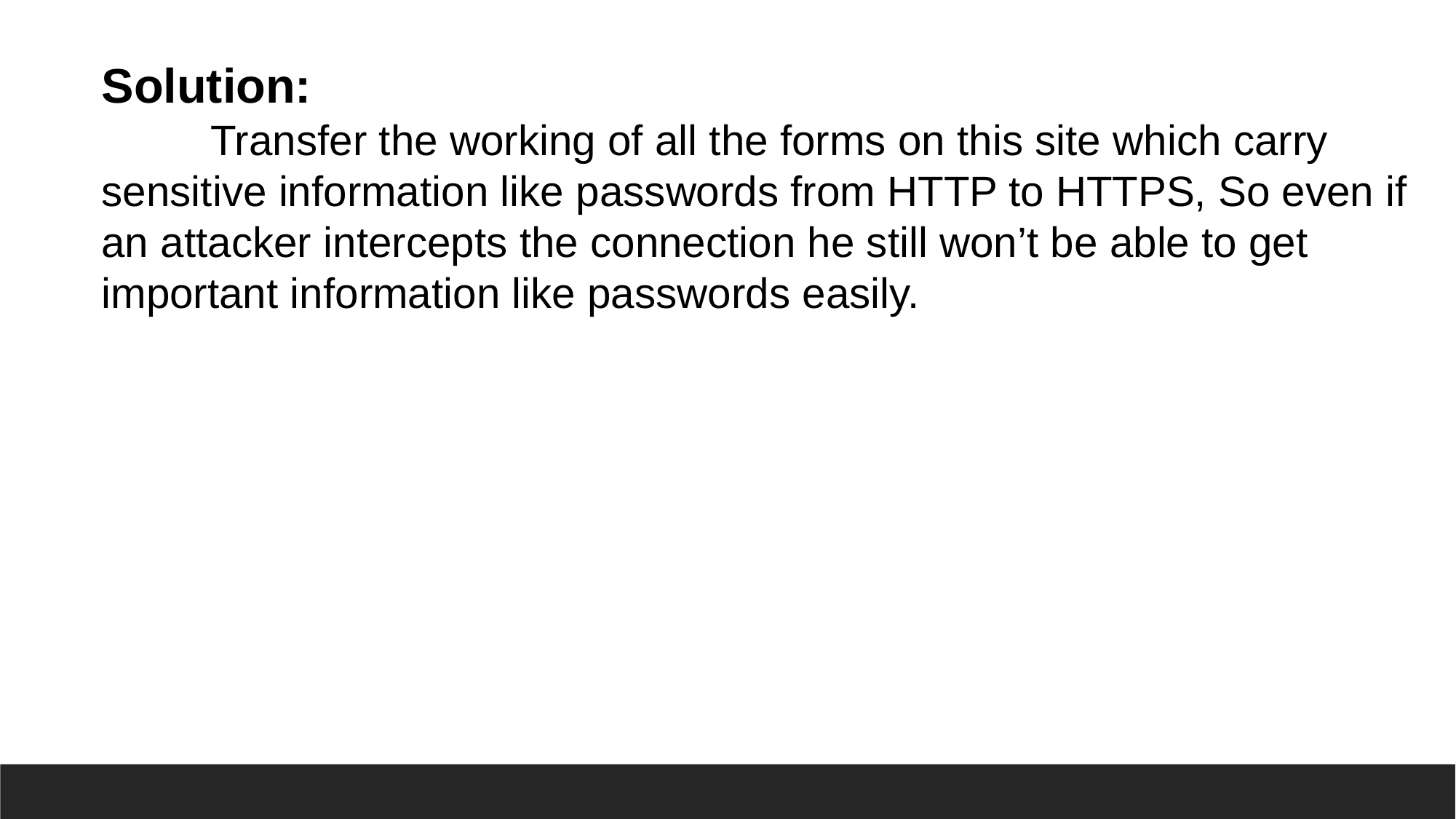

Solution:
	Transfer the working of all the forms on this site which carry sensitive information like passwords from HTTP to HTTPS, So even if an attacker intercepts the connection he still won’t be able to get important information like passwords easily.